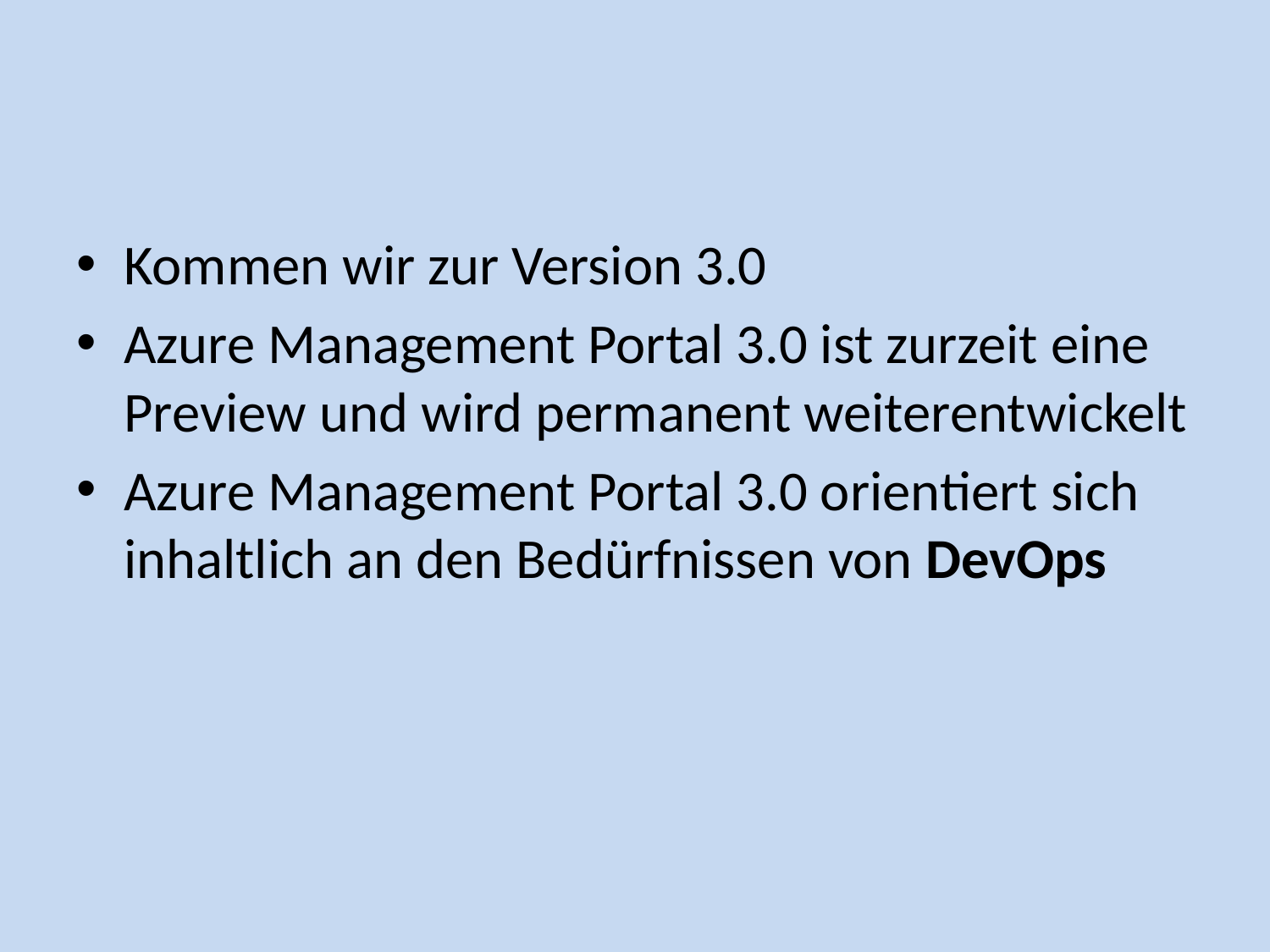

#
Kommen wir zur Version 3.0
Azure Management Portal 3.0 ist zurzeit eine Preview und wird permanent weiterentwickelt
Azure Management Portal 3.0 orientiert sich inhaltlich an den Bedürfnissen von DevOps